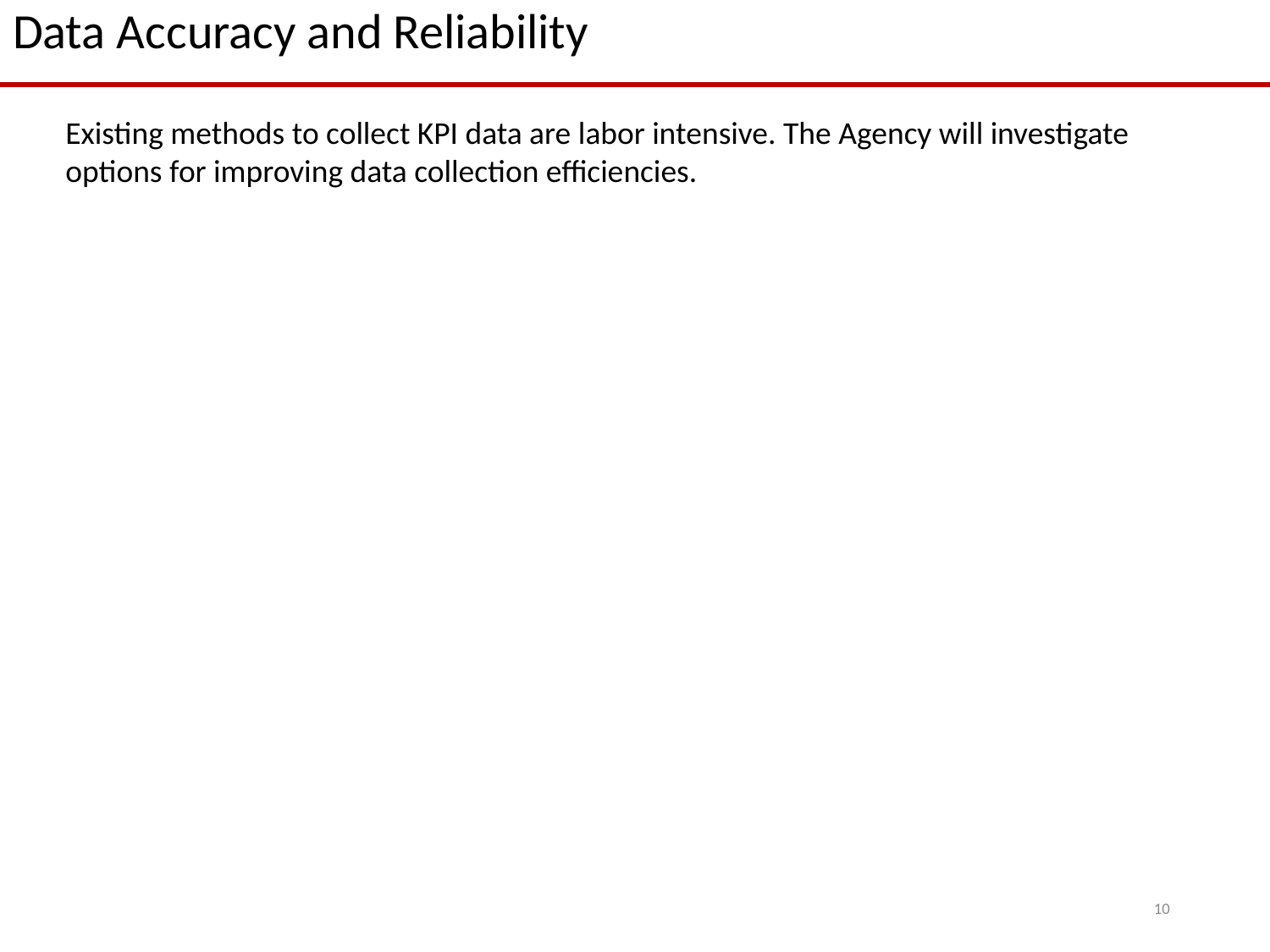

Data Accuracy and Reliability
Existing methods to collect KPI data are labor intensive. The Agency will investigate options for improving data collection efficiencies.

10